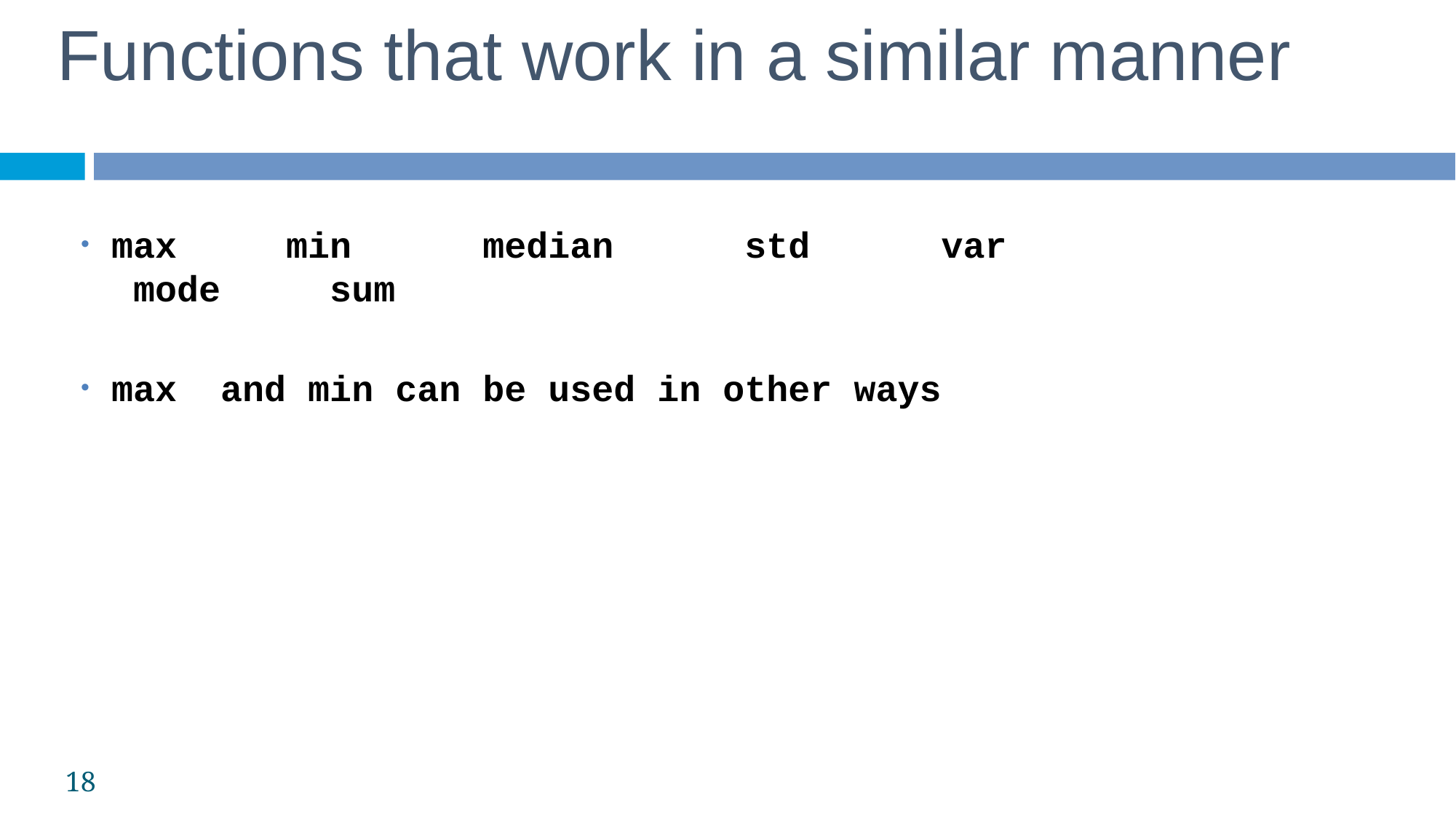

Functions that work in a similar manner
max     min      median      std      var     mode     sum

max  and min can be used in other ways
18